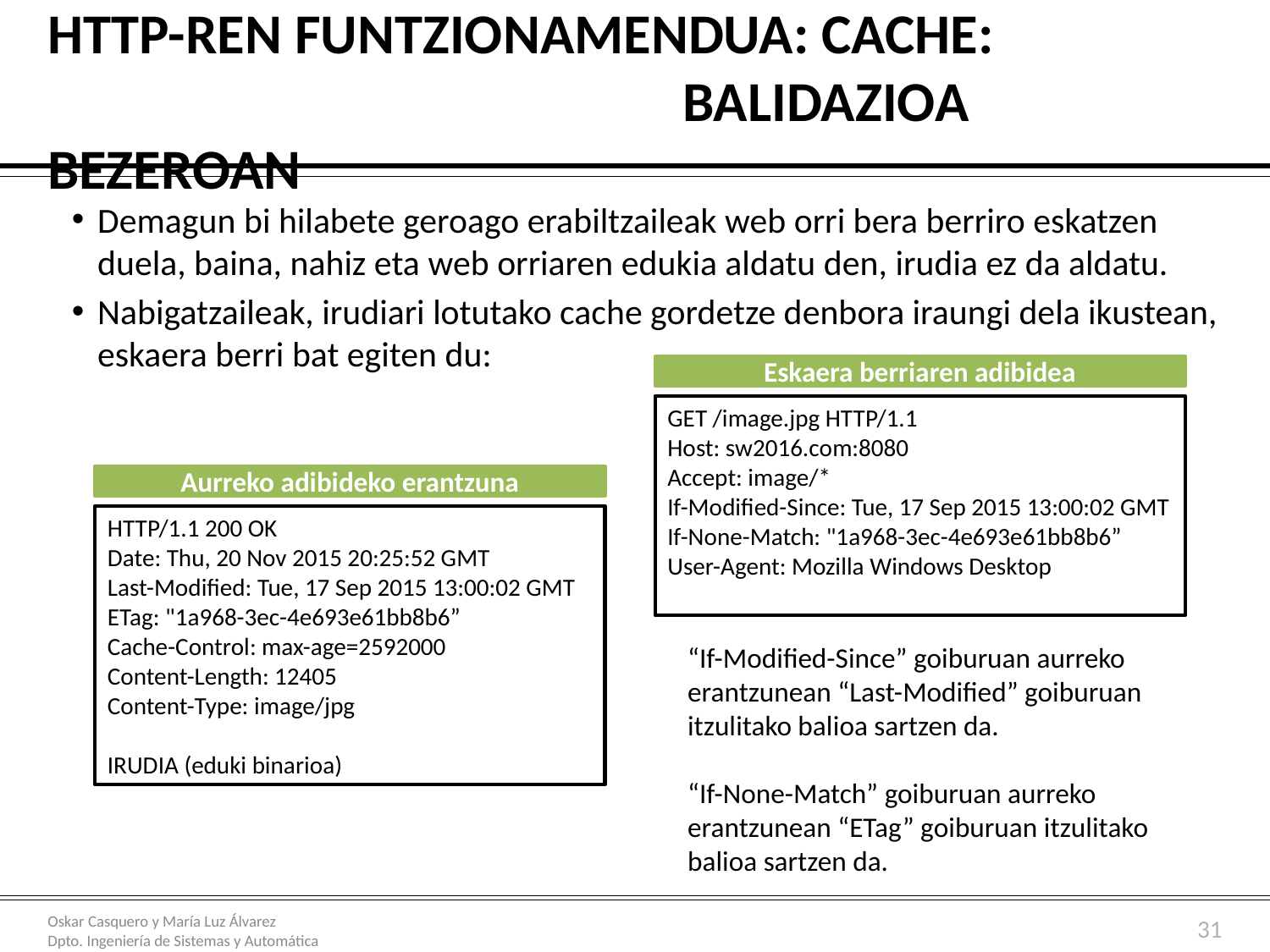

# HTTP-ren funtzionamendua: cache: balidazioa bezeroan
Demagun bi hilabete geroago erabiltzaileak web orri bera berriro eskatzen duela, baina, nahiz eta web orriaren edukia aldatu den, irudia ez da aldatu.
Nabigatzaileak, irudiari lotutako cache gordetze denbora iraungi dela ikustean, eskaera berri bat egiten du:
Eskaera berriaren adibidea
GET /image.jpg HTTP/1.1
Host: sw2016.com:8080
Accept: image/*
If-Modified-Since: Tue, 17 Sep 2015 13:00:02 GMT
If-None-Match: "1a968-3ec-4e693e61bb8b6”
User-Agent: Mozilla Windows Desktop

Aurreko adibideko erantzuna
HTTP/1.1 200 OK
Date: Thu, 20 Nov 2015 20:25:52 GMT
Last-Modified: Tue, 17 Sep 2015 13:00:02 GMT
ETag: "1a968-3ec-4e693e61bb8b6”
Cache-Control: max-age=2592000
Content-Length: 12405
Content-Type: image/jpg

IRUDIA (eduki binarioa)
“If-Modified-Since” goiburuan aurreko erantzunean “Last-Modified” goiburuan itzulitako balioa sartzen da.

“If-None-Match” goiburuan aurreko erantzunean “ETag” goiburuan itzulitako balioa sartzen da.
31